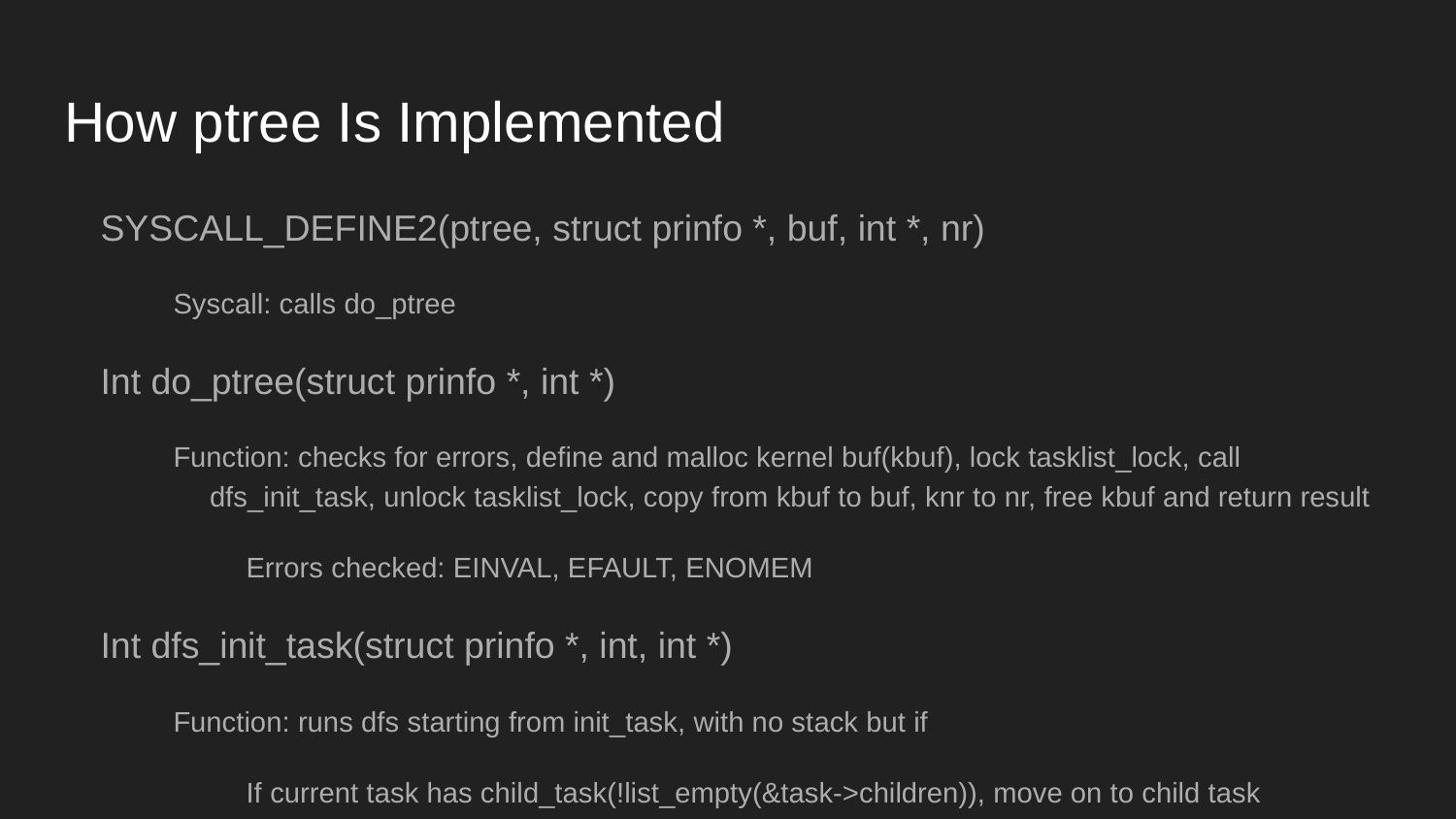

# How ptree Is Implemented
SYSCALL_DEFINE2(ptree, struct prinfo *, buf, int *, nr)
Syscall: calls do_ptree
Int do_ptree(struct prinfo *, int *)
Function: checks for errors, define and malloc kernel buf(kbuf), lock tasklist_lock, call dfs_init_task, unlock tasklist_lock, copy from kbuf to buf, knr to nr, free kbuf and return result
Errors checked: EINVAL, EFAULT, ENOMEM
Int dfs_init_task(struct prinfo *, int, int *)
Function: runs dfs starting from init_task, with no stack but if
If current task has child_task(!list_empty(&task->children)), move on to child task
If curr has no child but sibling(!list_is_last(&task->sibling, &task->real_parent->children)), move on to sibling task
If curr has no child nor sibling, move to its ancestor who have next sibling
If current task comes all the way back to init_task, it breaks